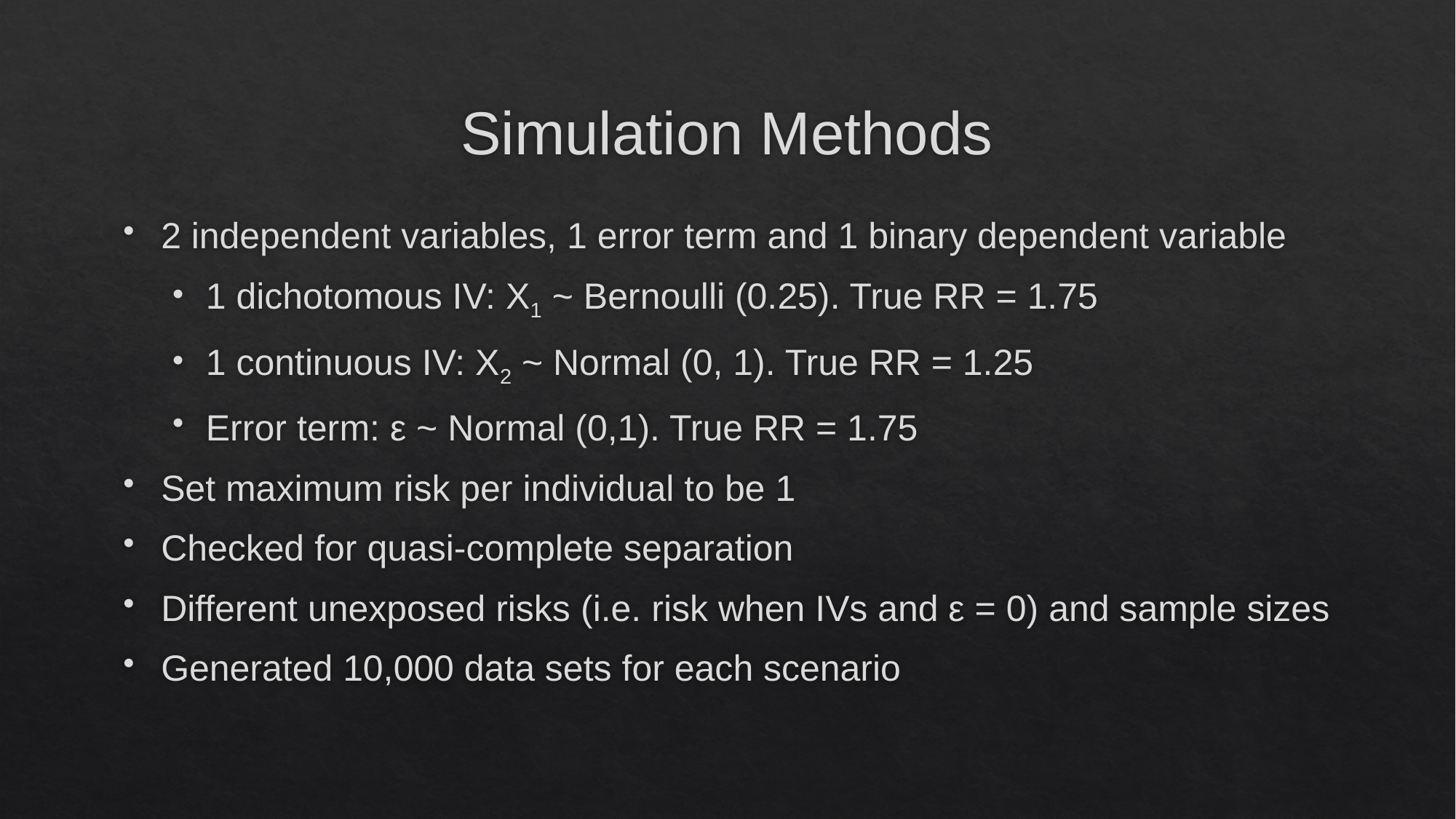

# Simulation Methods
2 independent variables, 1 error term and 1 binary dependent variable
1 dichotomous IV: X1 ~ Bernoulli (0.25). True RR = 1.75
1 continuous IV: X2 ~ Normal (0, 1). True RR = 1.25
Error term: ε ~ Normal (0,1). True RR = 1.75
Set maximum risk per individual to be 1
Checked for quasi-complete separation
Different unexposed risks (i.e. risk when IVs and ε = 0) and sample sizes
Generated 10,000 data sets for each scenario